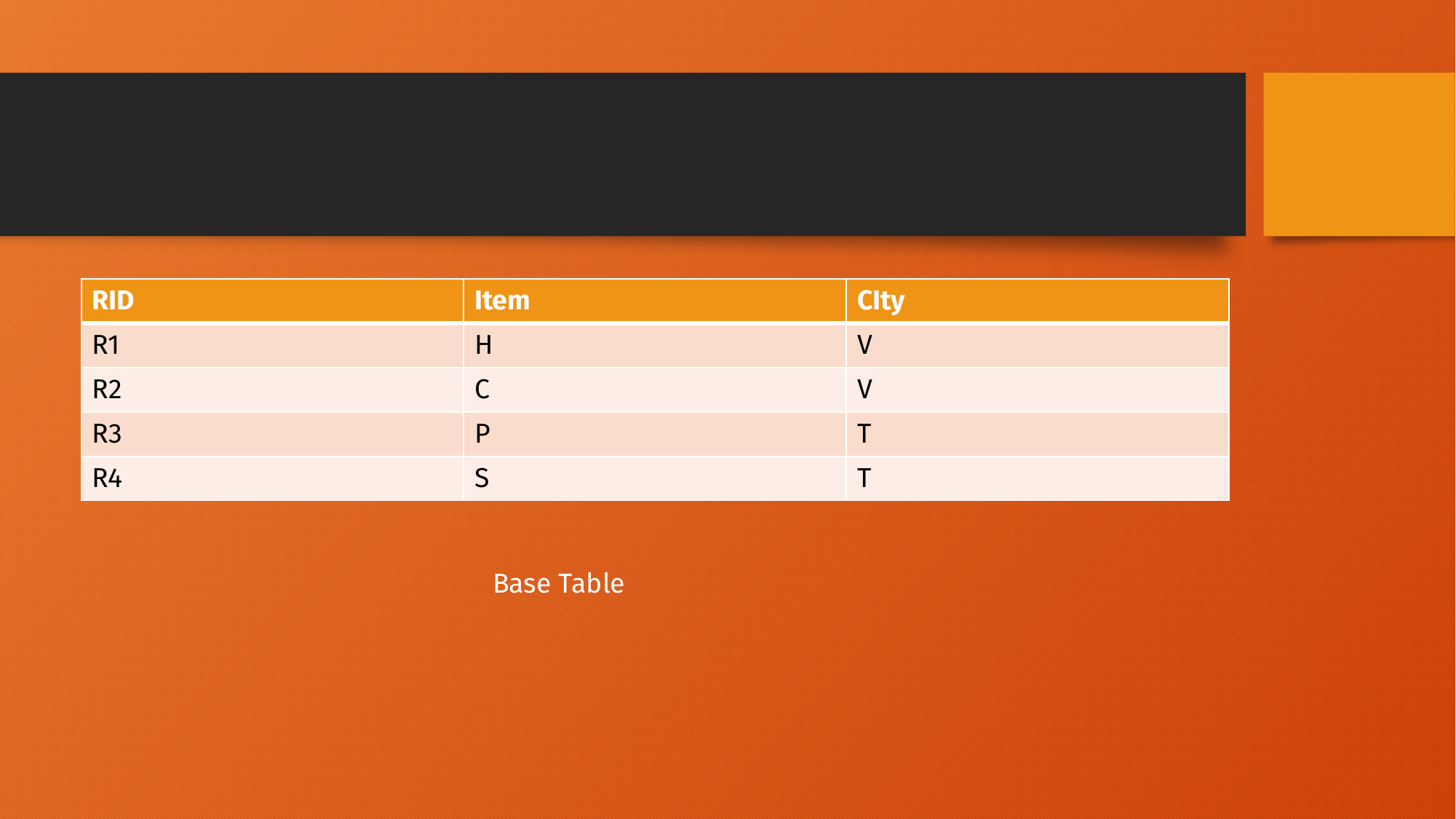

#
| RID | Item | CIty |
| --- | --- | --- |
| R1 | H | V |
| R2 | C | V |
| R3 | P | T |
| R4 | S | T |
Base Table